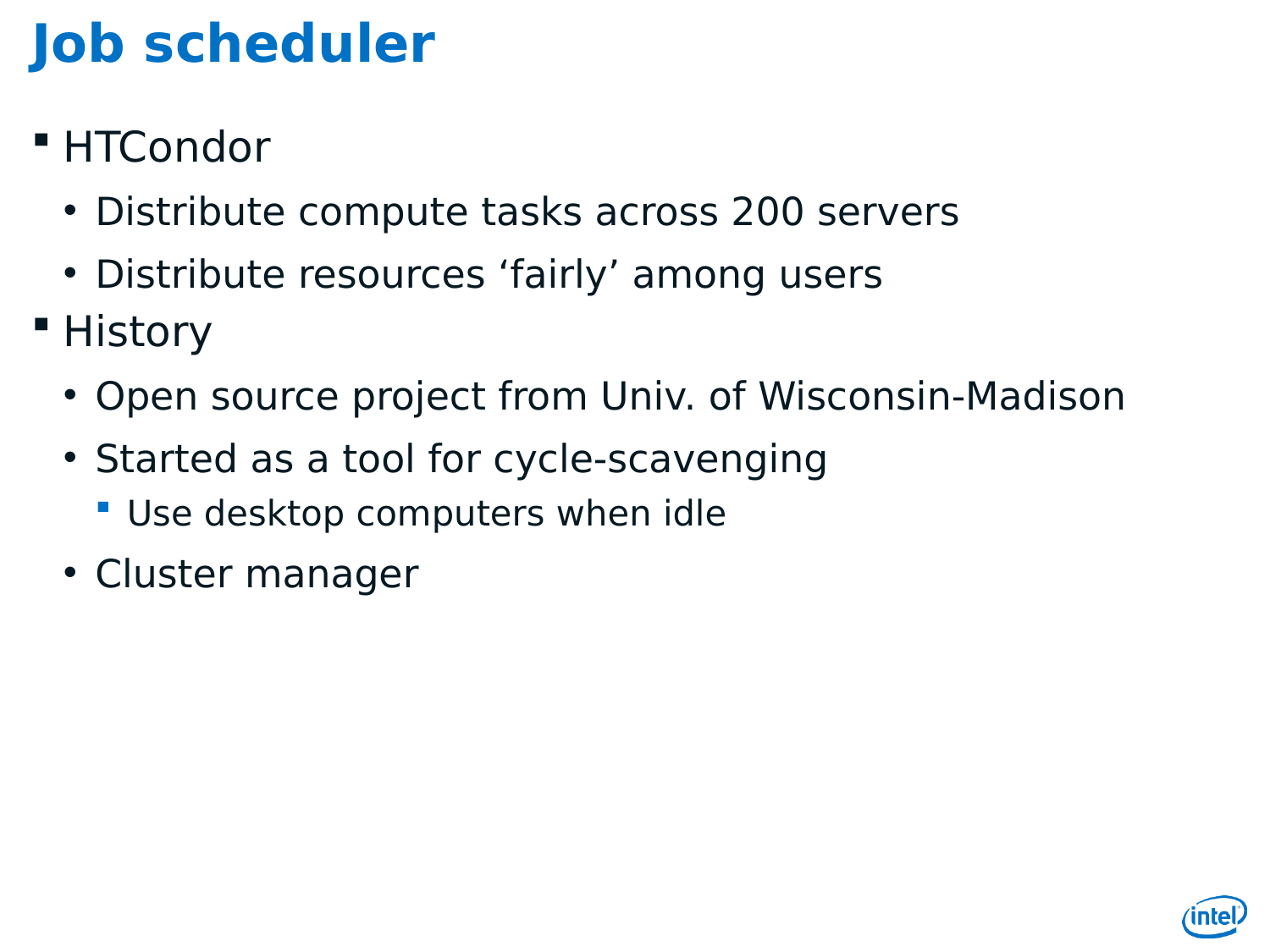

# Job scheduler
HTCondor
Distribute compute tasks across 200 servers
Distribute resources ‘fairly’ among users
History
Open source project from Univ. of Wisconsin-Madison
Started as a tool for cycle-scavenging
Use desktop computers when idle
Cluster manager